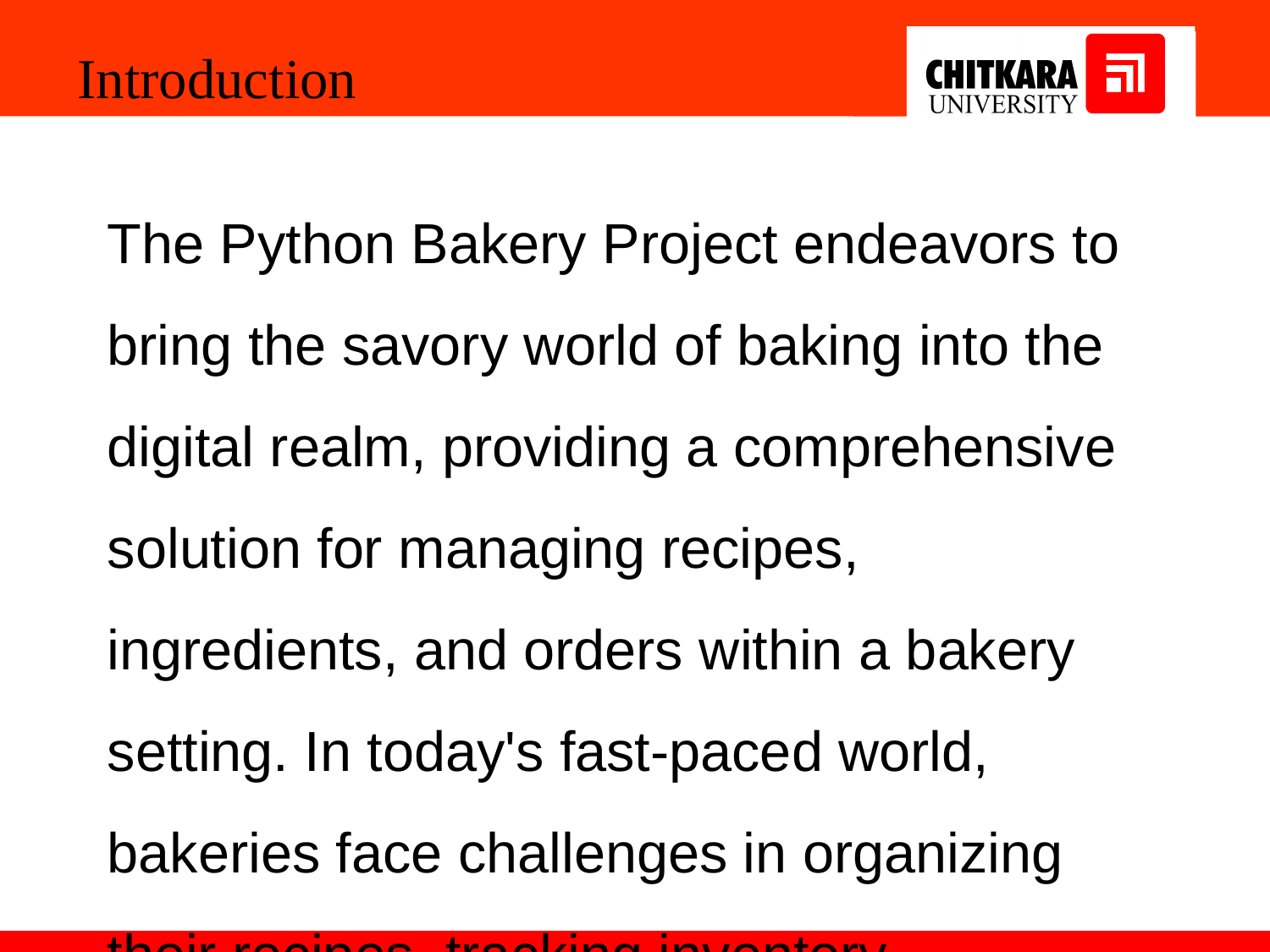

Introduction
The Python Bakery Project endeavors to bring the savory world of baking into the digital realm, providing a comprehensive solution for managing recipes, ingredients, and orders within a bakery setting. In today's fast-paced world, bakeries face challenges in organizing their recipes, tracking inventory.